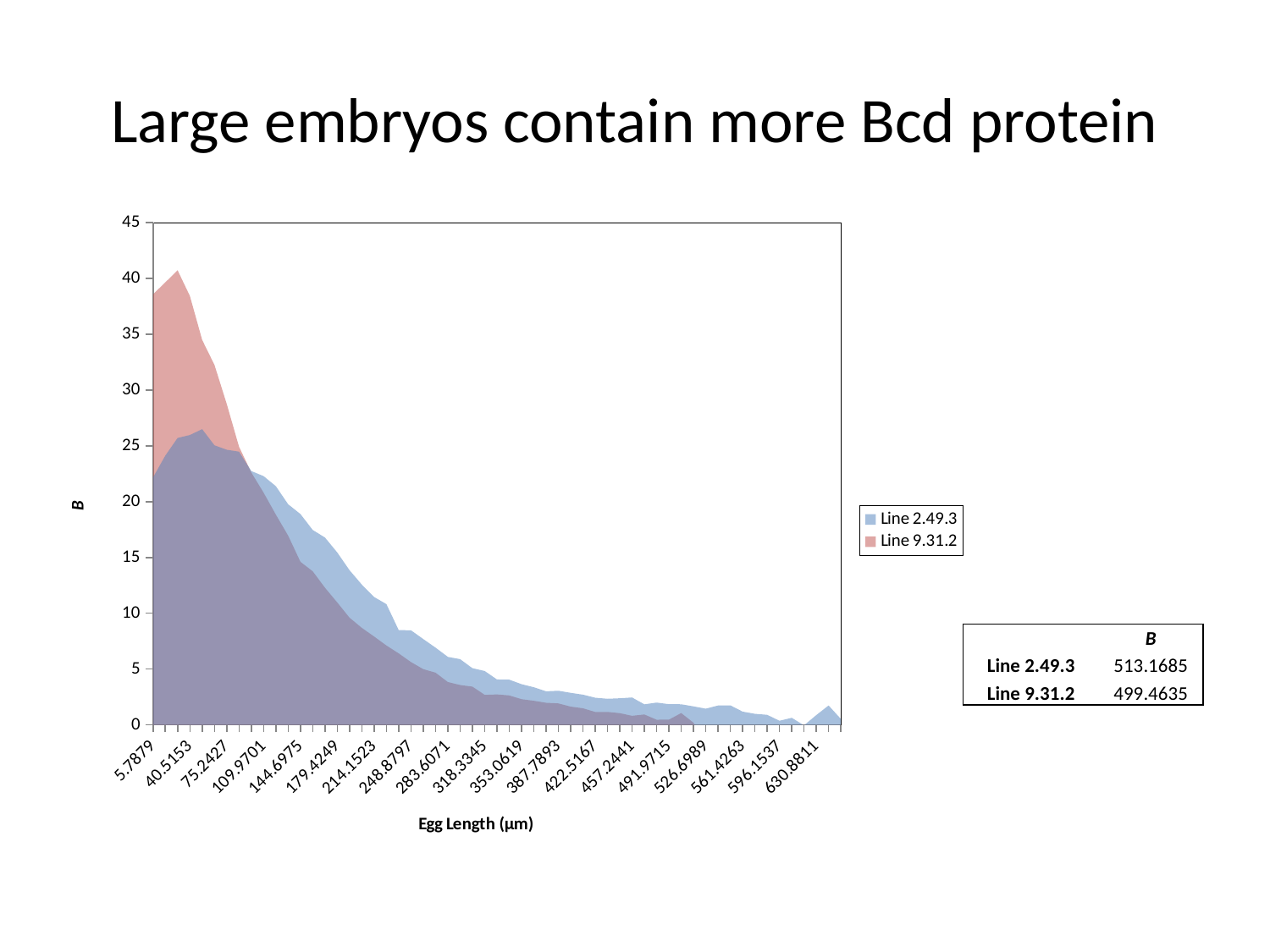

# Large embryos contain more Bcd protein

[unsupported chart]

|  | B |
| --- | --- |
| Line 2.49.3 | 513.1685 |
| Line 9.31.2 | 499.4635 |